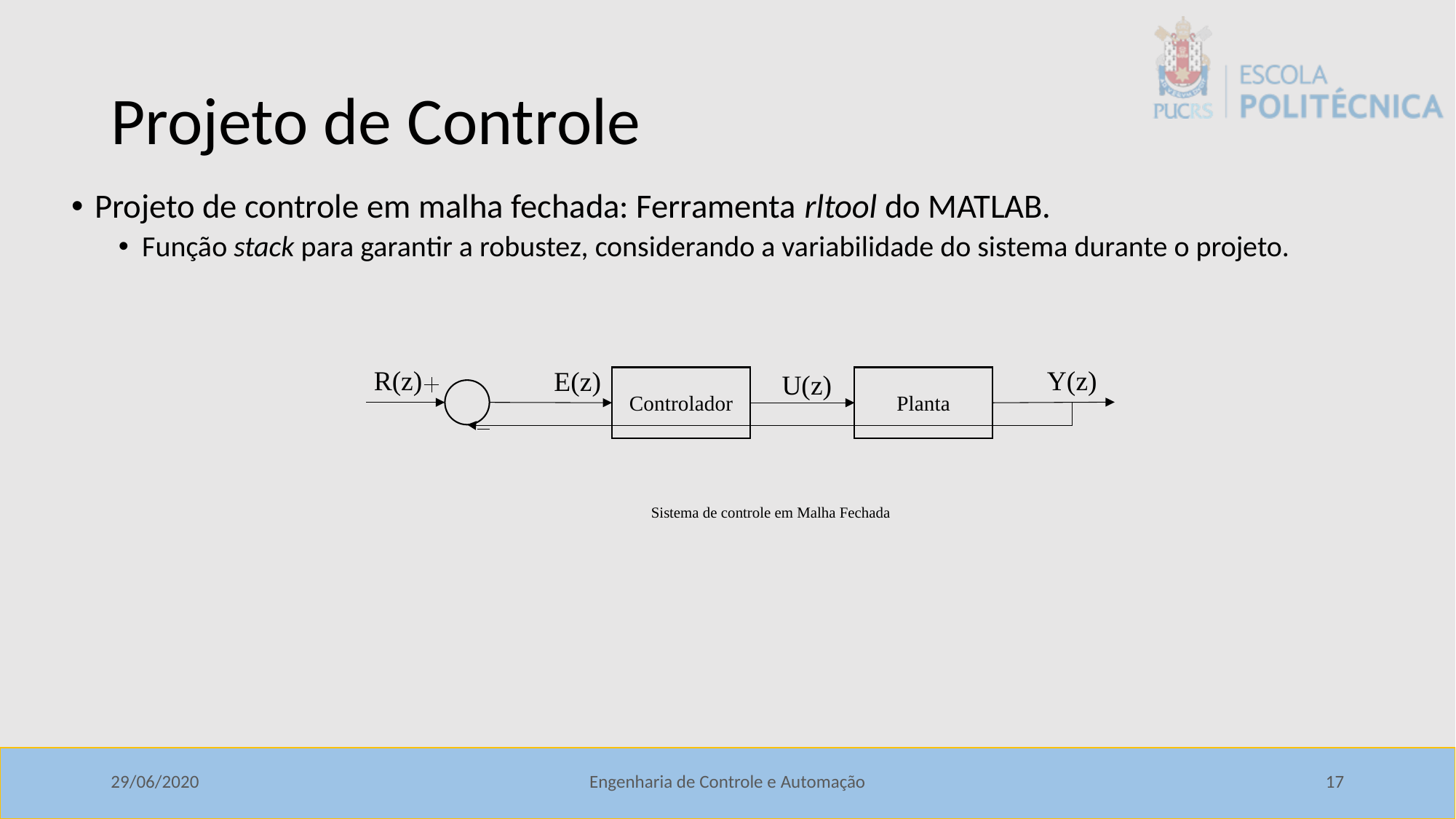

# Projeto de Controle
Projeto de controle em malha fechada: Ferramenta rltool do MATLAB.
Função stack para garantir a robustez, considerando a variabilidade do sistema durante o projeto.

R(z)
Y(z)
E(z)
U(z)
Controlador
Planta

Sistema de controle em Malha Fechada
29/06/2020
Engenharia de Controle e Automação
17